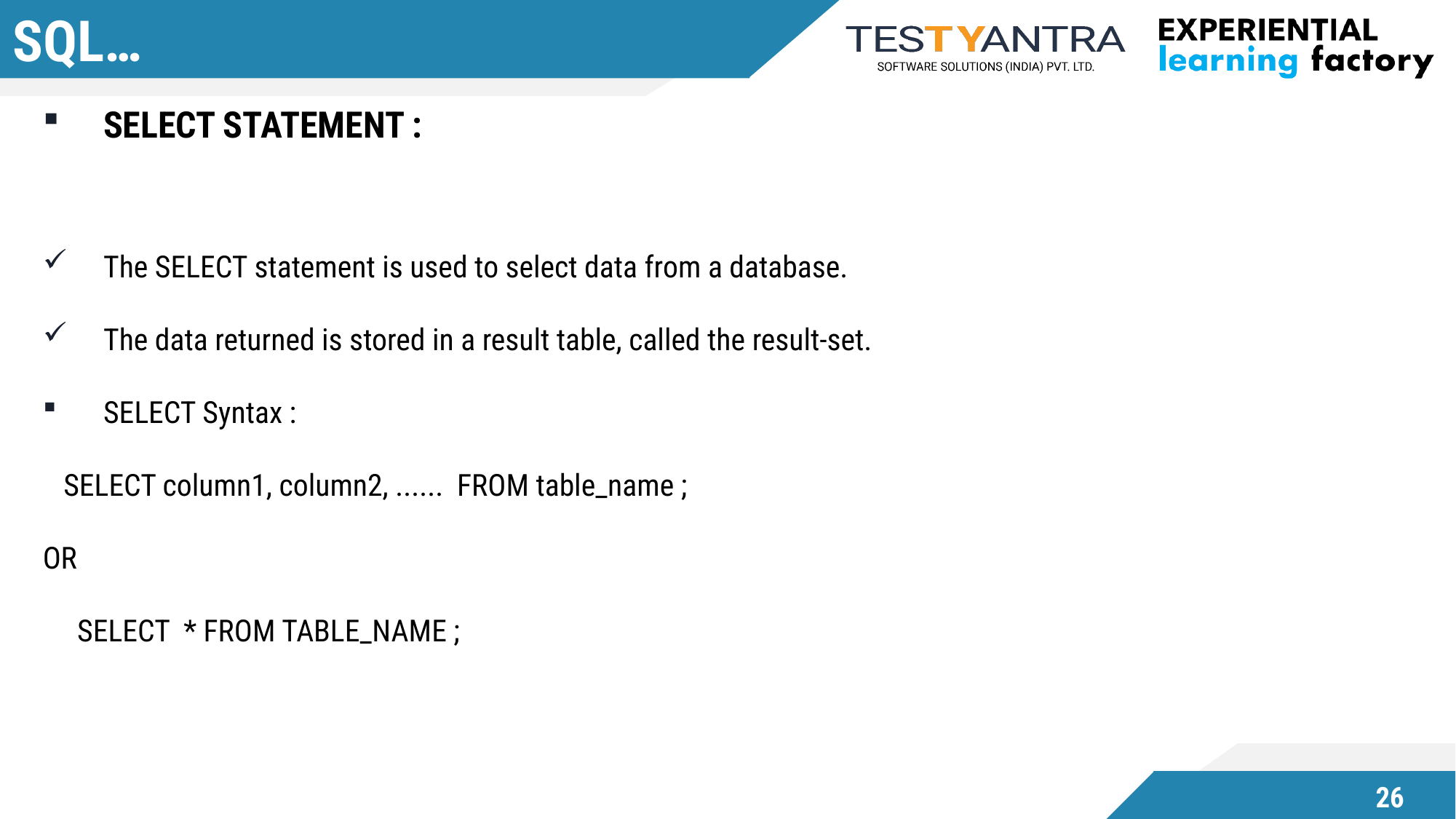

# SQL…
SELECT STATEMENT :

The SELECT statement is used to select data from a database.

The data returned is stored in a result table, called the result-set.

SELECT Syntax :

   SELECT column1, column2, ......  FROM table_name ;

OR

     SELECT  * FROM TABLE_NAME ;

26